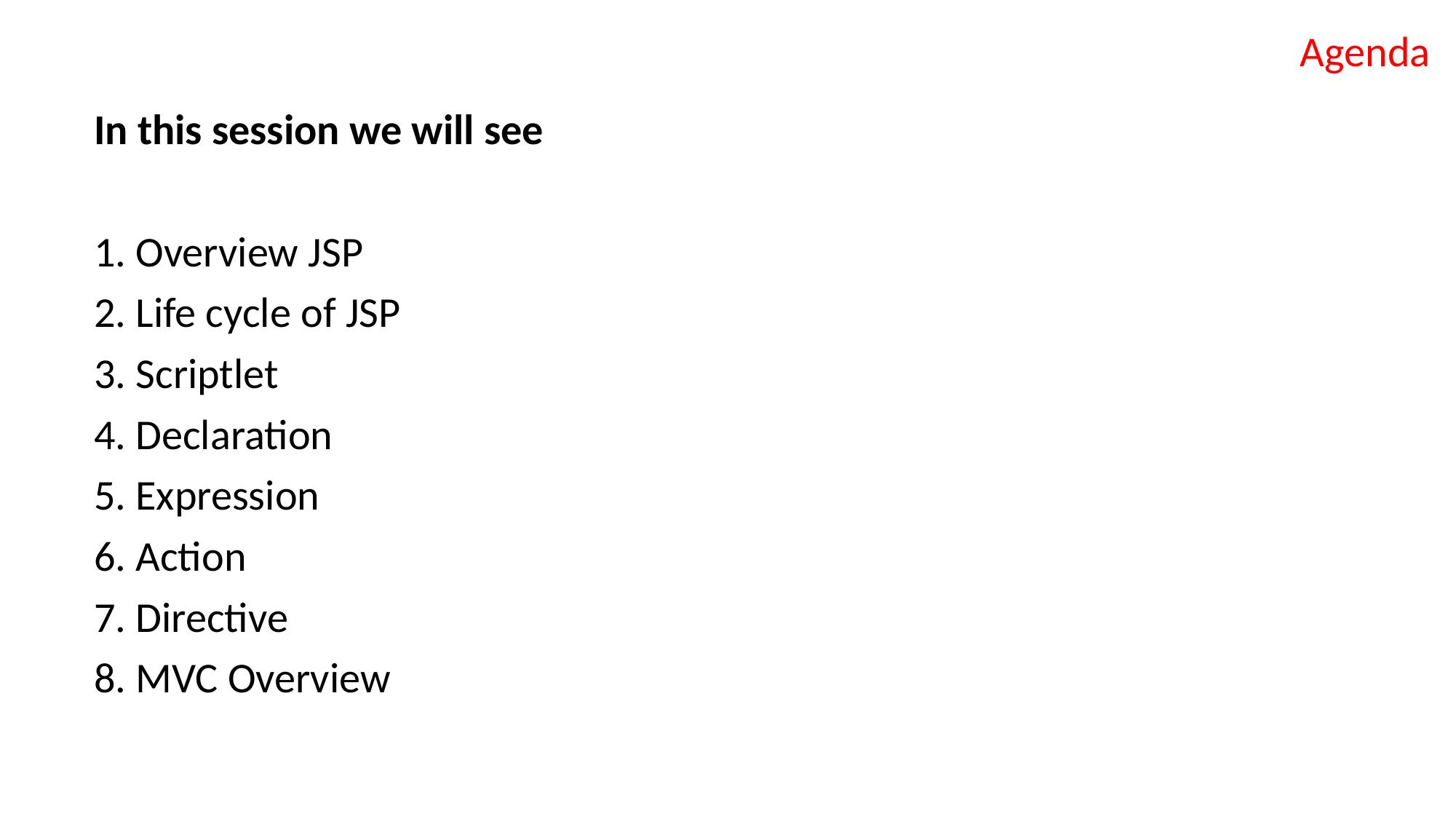

# Agenda
In this session we will see

1. Overview JSP
2. Life cycle of JSP
3. Scriptlet
4. Declaration
5. Expression
6. Action
7. Directive
8. MVC Overview